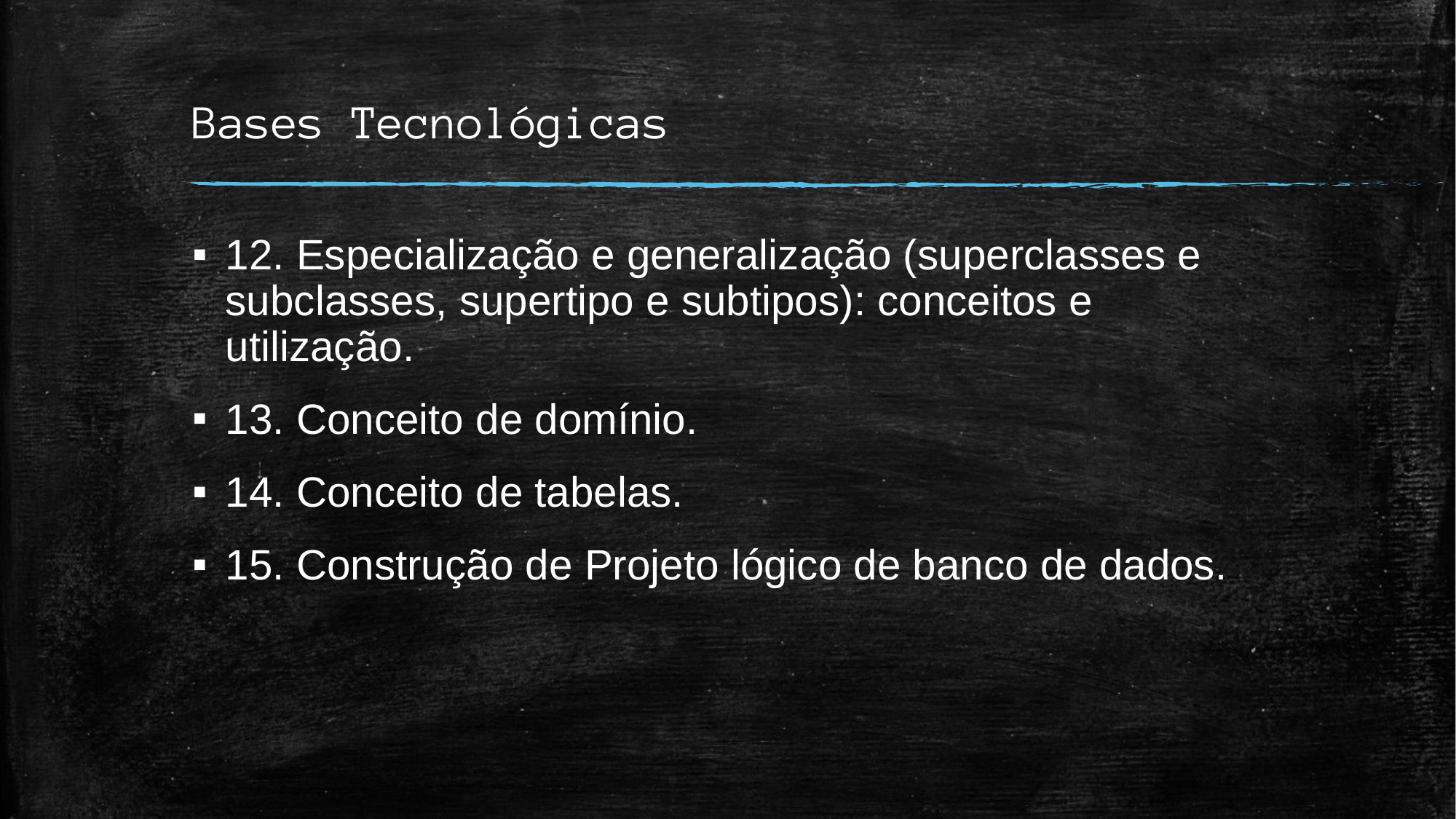

# Bases Tecnológicas
12. Especialização e generalização (superclasses e subclasses, supertipo e subtipos): conceitos e utilização.
13. Conceito de domínio.
14. Conceito de tabelas.
15. Construção de Projeto lógico de banco de dados.